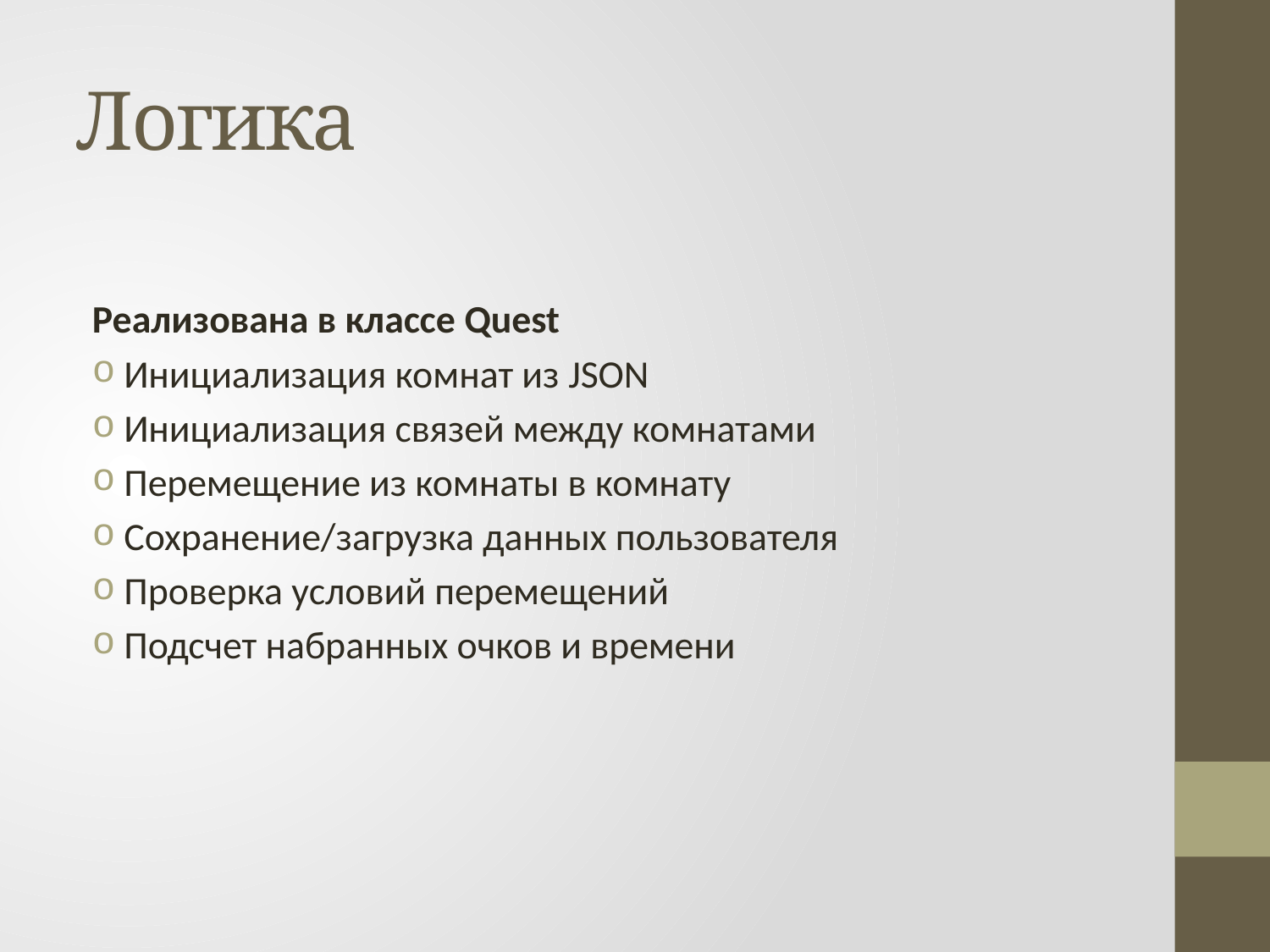

# Логика
Реализована в классе Quest
Инициализация комнат из JSON
Инициализация связей между комнатами
Перемещение из комнаты в комнату
Сохранение/загрузка данных пользователя
Проверка условий перемещений
Подсчет набранных очков и времени